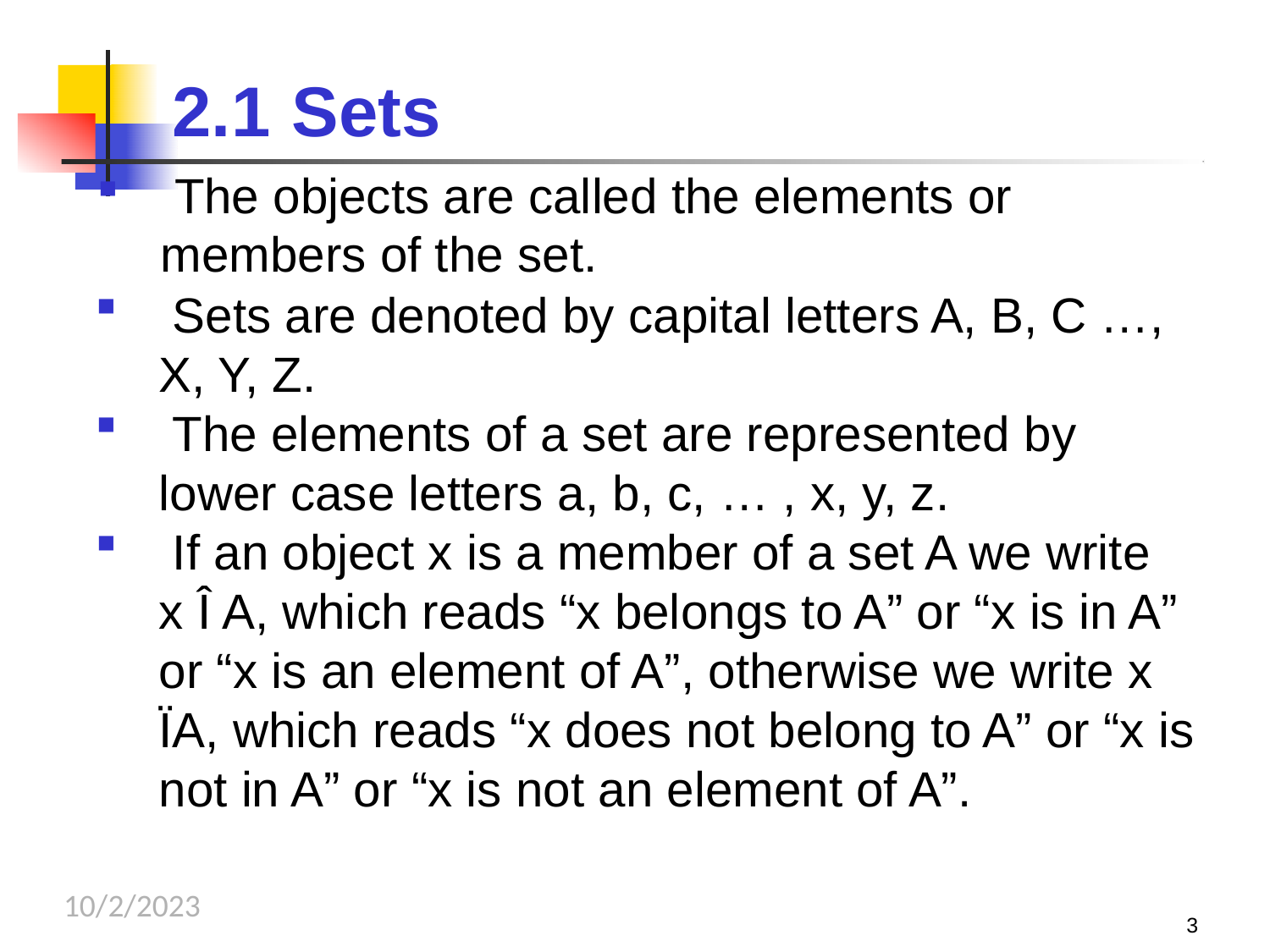

# 2.1	Sets

 The objects are called the elements or members of the set.
 Sets are denoted by capital letters A, B, C …, X, Y, Z.
 The elements of a set are represented by lower case letters a, b, c, … , x, y, z.
 If an object x is a member of a set A we write   x Î A, which reads “x belongs to A” or “x is in A” or “x is an element of A”, otherwise we write x ÏA, which reads “x does not belong to A” or “x is not in A” or “x is not an element of A”.
10/2/2023
3